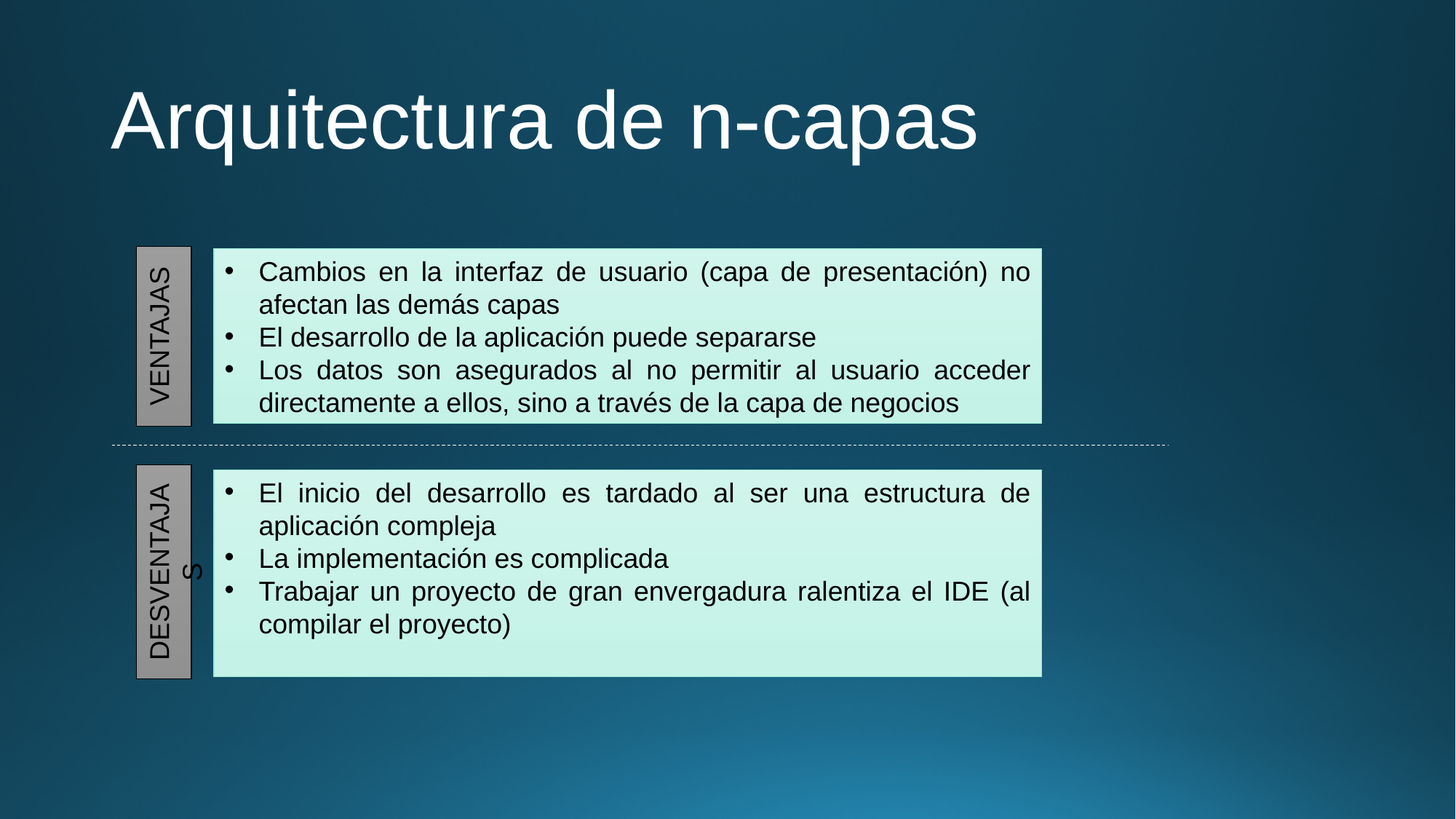

# Arquitectura de n-capas
VENTAJAS
Cambios en la interfaz de usuario (capa de presentación) no afectan las demás capas
El desarrollo de la aplicación puede separarse
Los datos son asegurados al no permitir al usuario acceder directamente a ellos, sino a través de la capa de negocios
DESVENTAJAS
El inicio del desarrollo es tardado al ser una estructura de aplicación compleja
La implementación es complicada
Trabajar un proyecto de gran envergadura ralentiza el IDE (al compilar el proyecto)